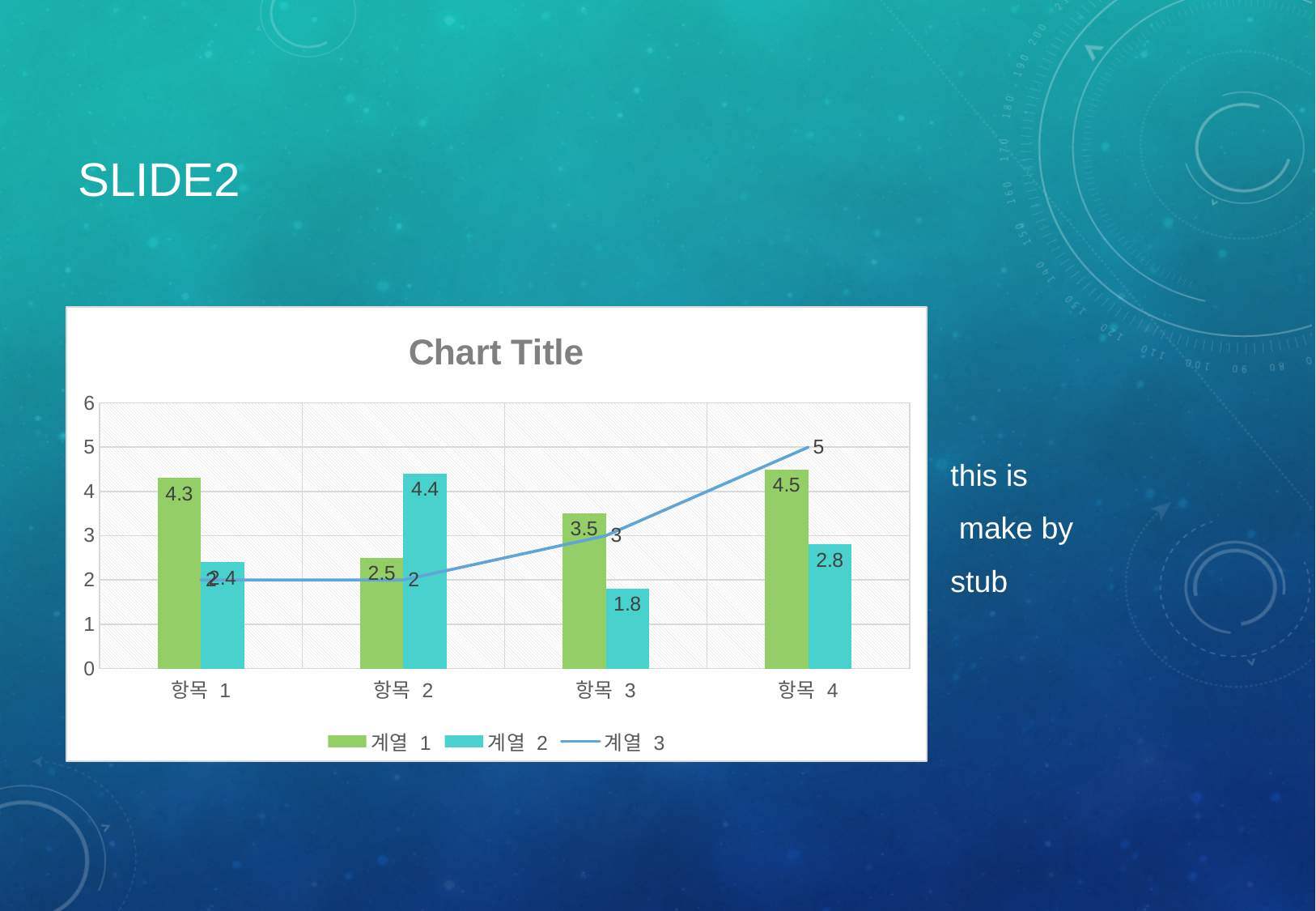

# slide2
this is
 make by
stub